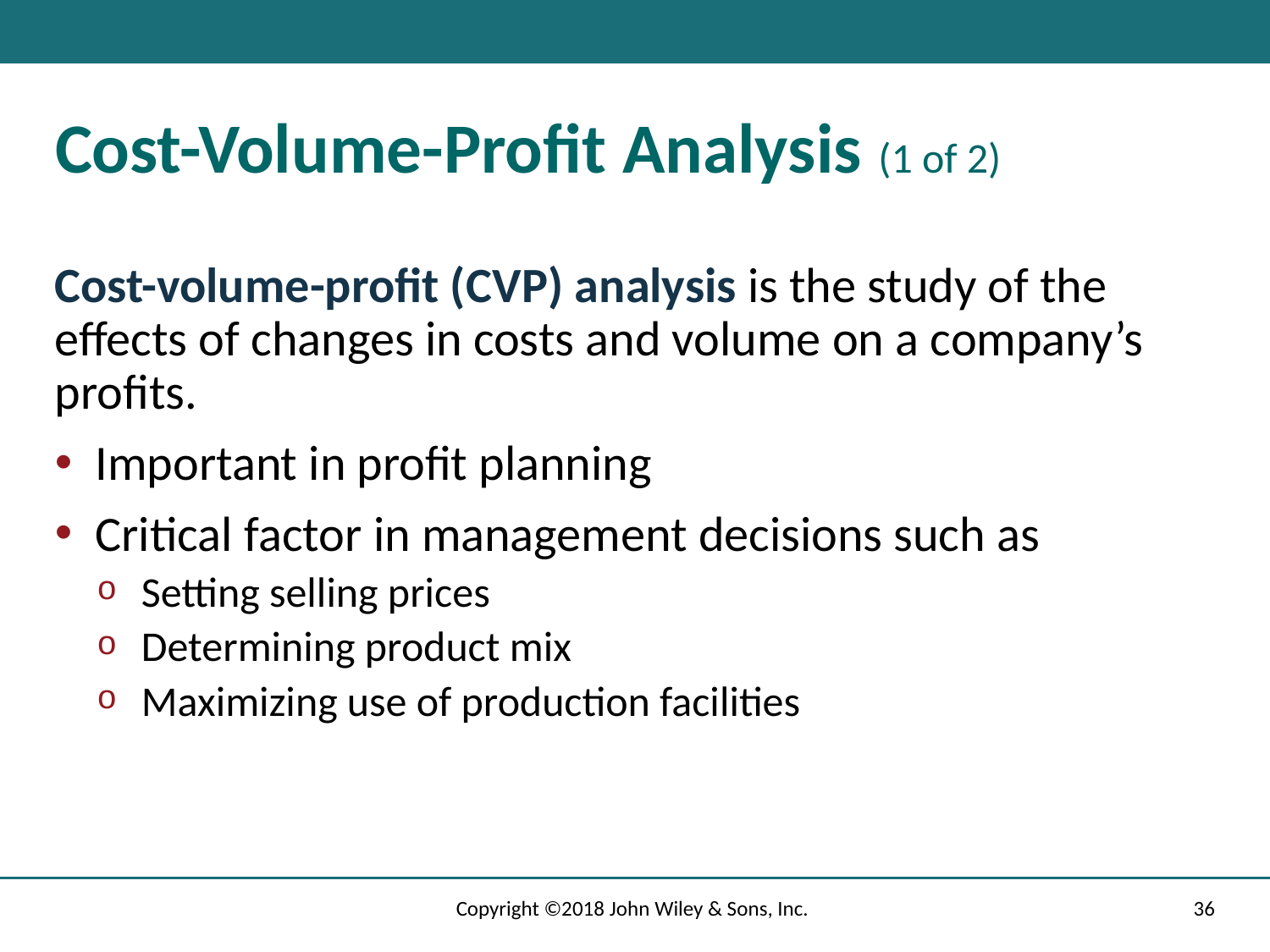

# Cost-Volume-Profit Analysis (1 of 2)
Cost-volume-profit (C V P) analysis is the study of the effects of changes in costs and volume on a company’s profits.
Important in profit planning
Critical factor in management decisions such as
Setting selling prices
Determining product mix
Maximizing use of production facilities
Copyright ©2018 John Wiley & Sons, Inc.
36